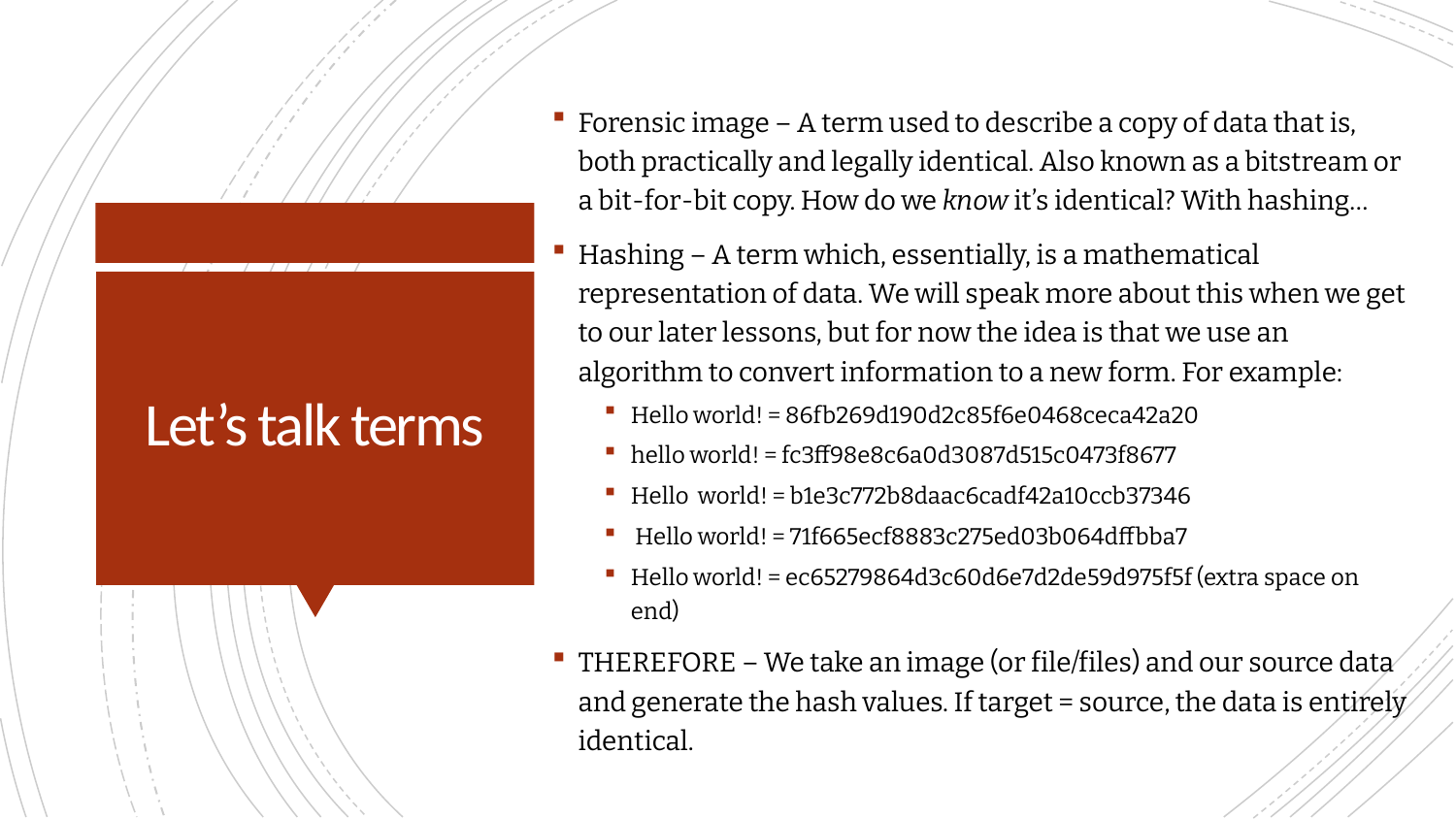

Forensic image – A term used to describe a copy of data that is, both practically and legally identical. Also known as a bitstream or a bit-for-bit copy. How do we know it’s identical? With hashing…
Hashing – A term which, essentially, is a mathematical representation of data. We will speak more about this when we get to our later lessons, but for now the idea is that we use an algorithm to convert information to a new form. For example:
Hello world! = 86fb269d190d2c85f6e0468ceca42a20
hello world! = fc3ff98e8c6a0d3087d515c0473f8677
Hello  world! = b1e3c772b8daac6cadf42a10ccb37346
 Hello world! = 71f665ecf8883c275ed03b064dffbba7
Hello world! = ec65279864d3c60d6e7d2de59d975f5f (extra space on end)
THEREFORE – We take an image (or file/files) and our source data and generate the hash values. If target = source, the data is entirely identical.
# Let’s talk terms